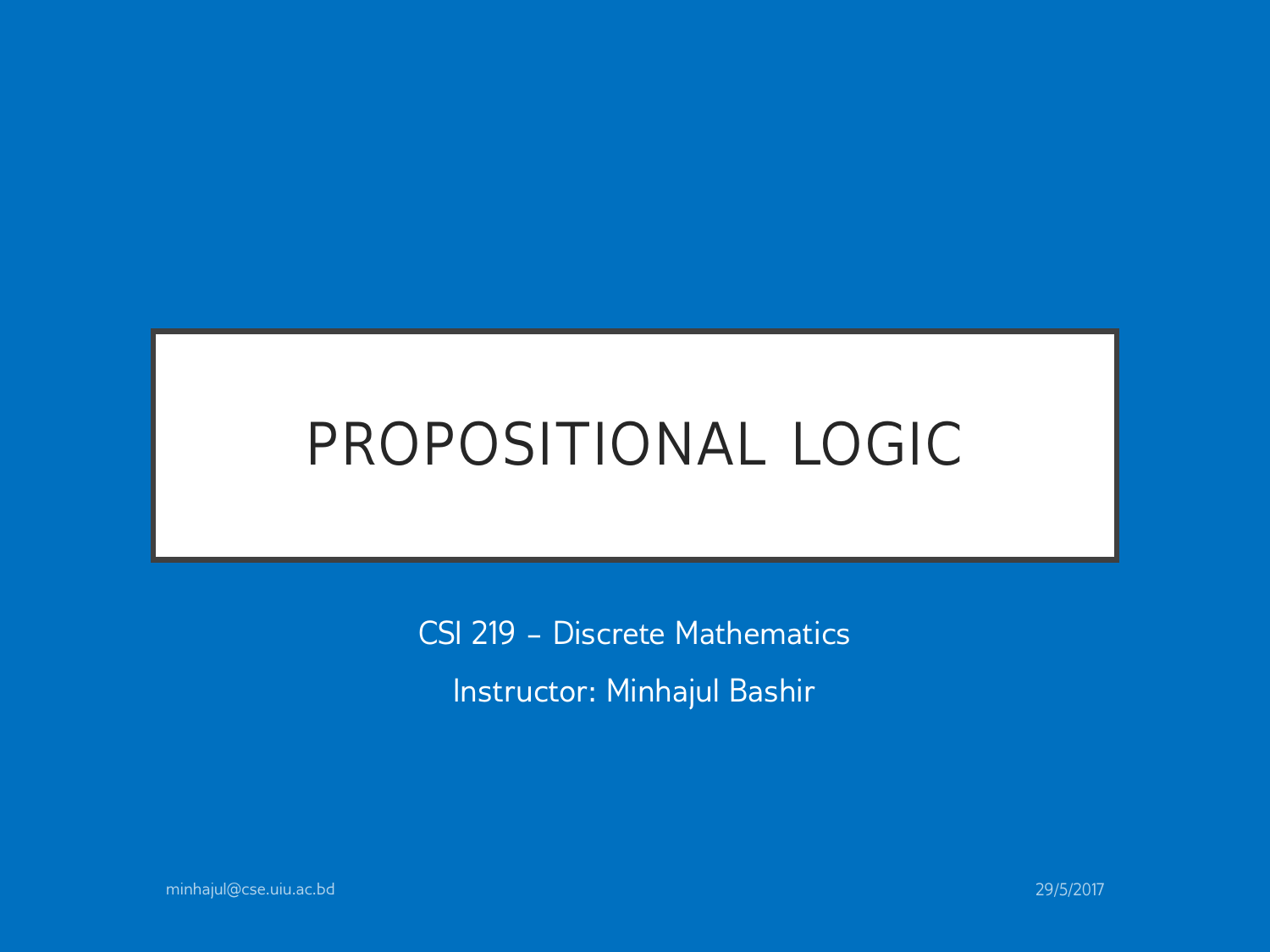

# Propositional Logic
CSI 219 – Discrete Mathematics
Instructor: Minhajul Bashir
minhajul@cse.uiu.ac.bd
29/5/2017